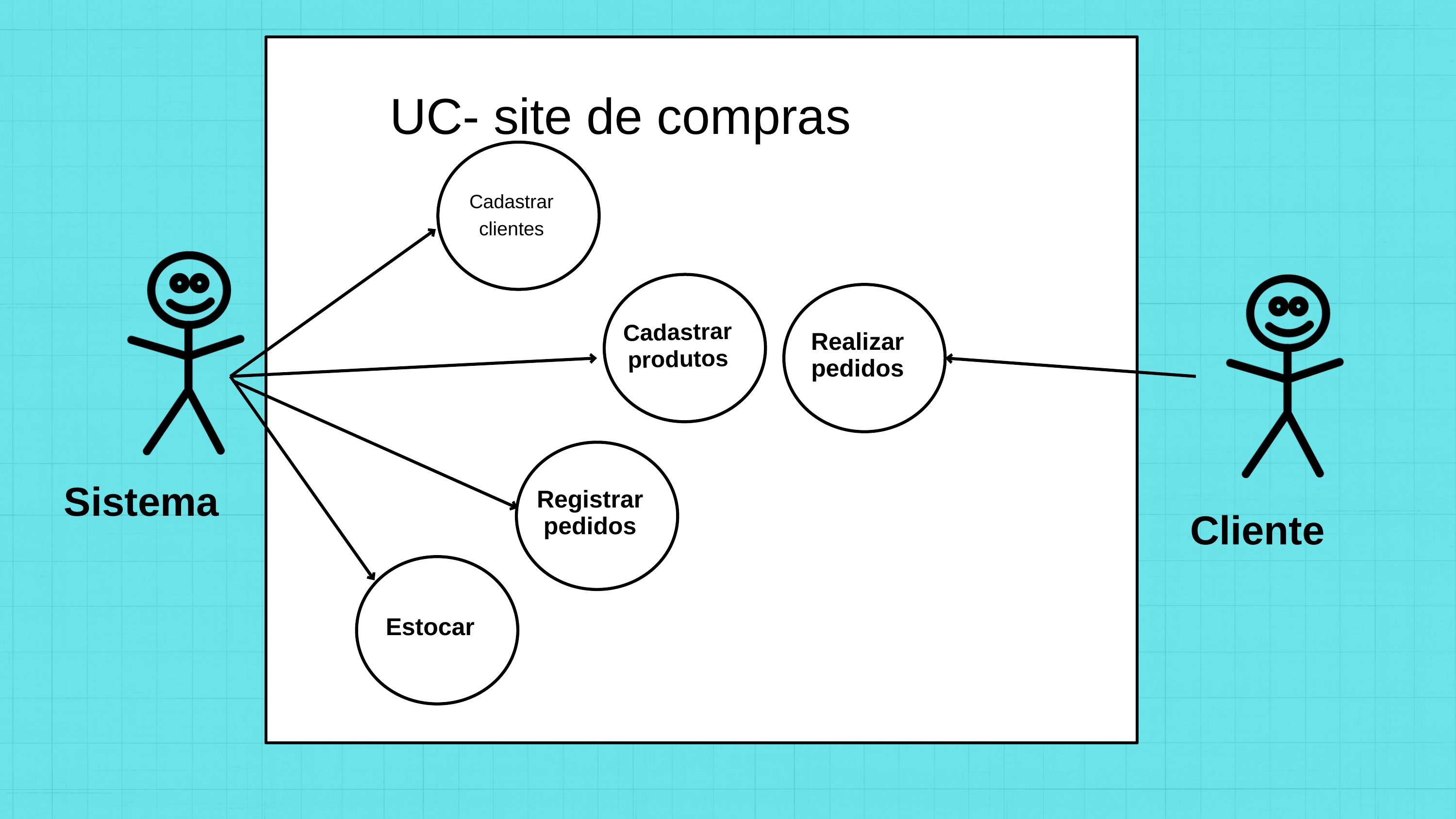

UC- site de compras

Cadastrar clientes

Cadastrar produtos

Realizar pedidos

Registrar pedidos
Sistema
Cliente

Estocar